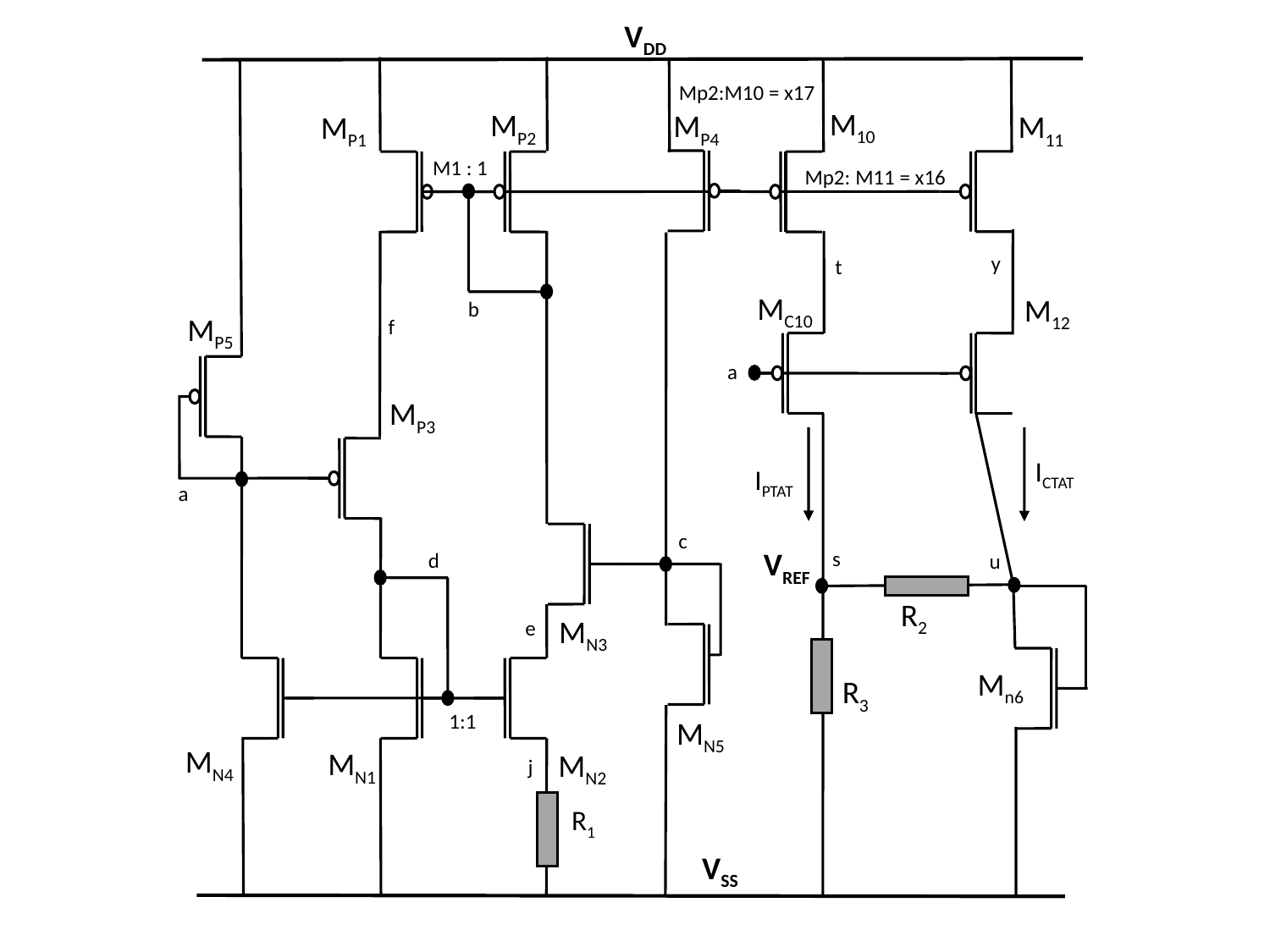

VDD

Mp2:M10 = x17
M10
MP2
MP4
M11
MP1
M1 : 1

Mp2: M11 = x16

y
t
MC10
M12

b

MP5
f

a

MP3

ICTAT
IPTAT

a

c

VREF
s
d
u

R2

MN3
e

Mn6
R3

1:1

MN5

MN4
MN1

MN2
j

R1
VSS